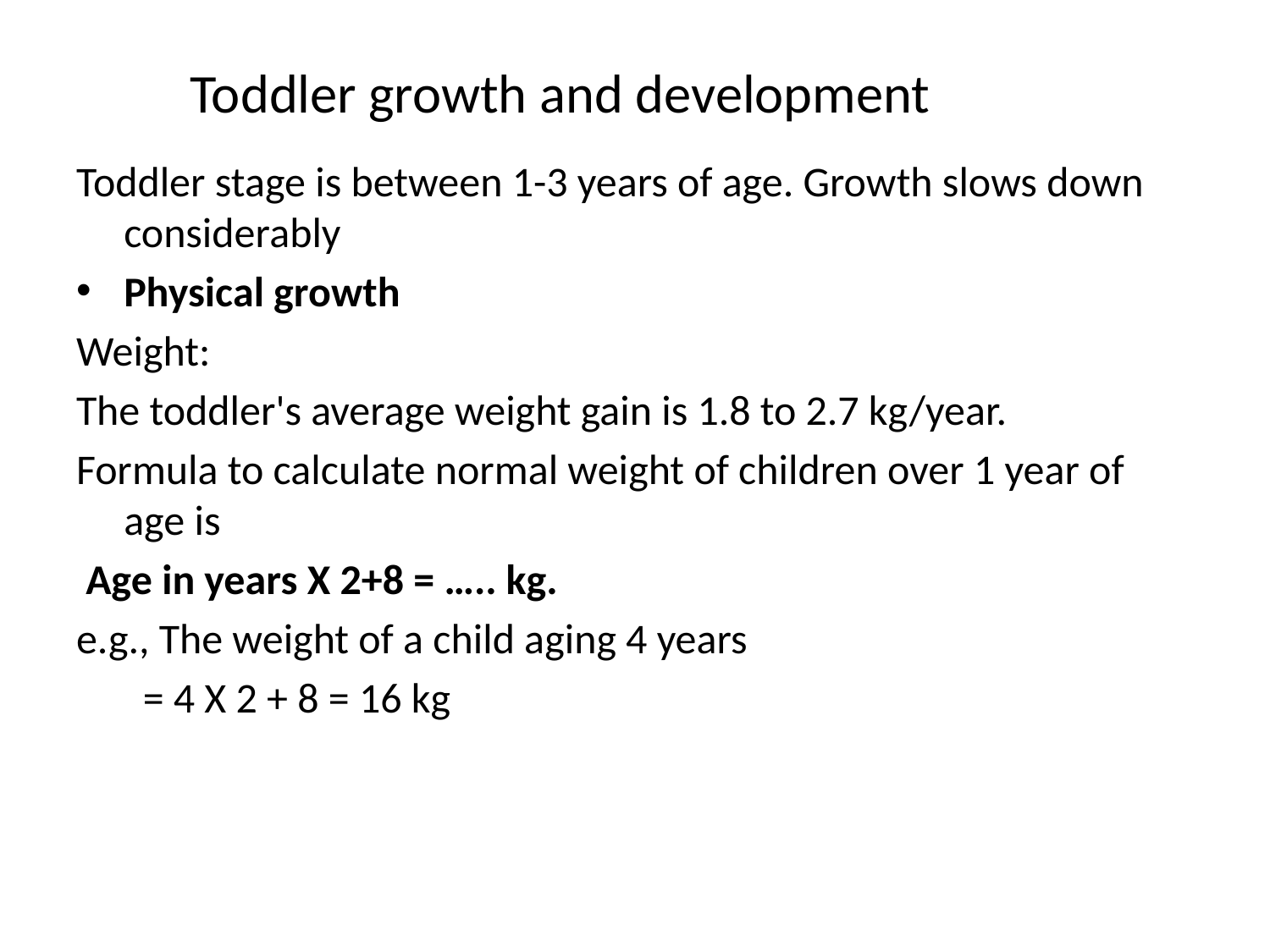

# Toddler growth and development
Toddler stage is between 1-3 years of age. Growth slows down considerably
Physical growth
Weight:
The toddler's average weight gain is 1.8 to 2.7 kg/year.
Formula to calculate normal weight of children over 1 year of age is
 Age in years X 2+8 = ….. kg.
e.g., The weight of a child aging 4 years
       = 4 X 2 + 8 = 16 kg